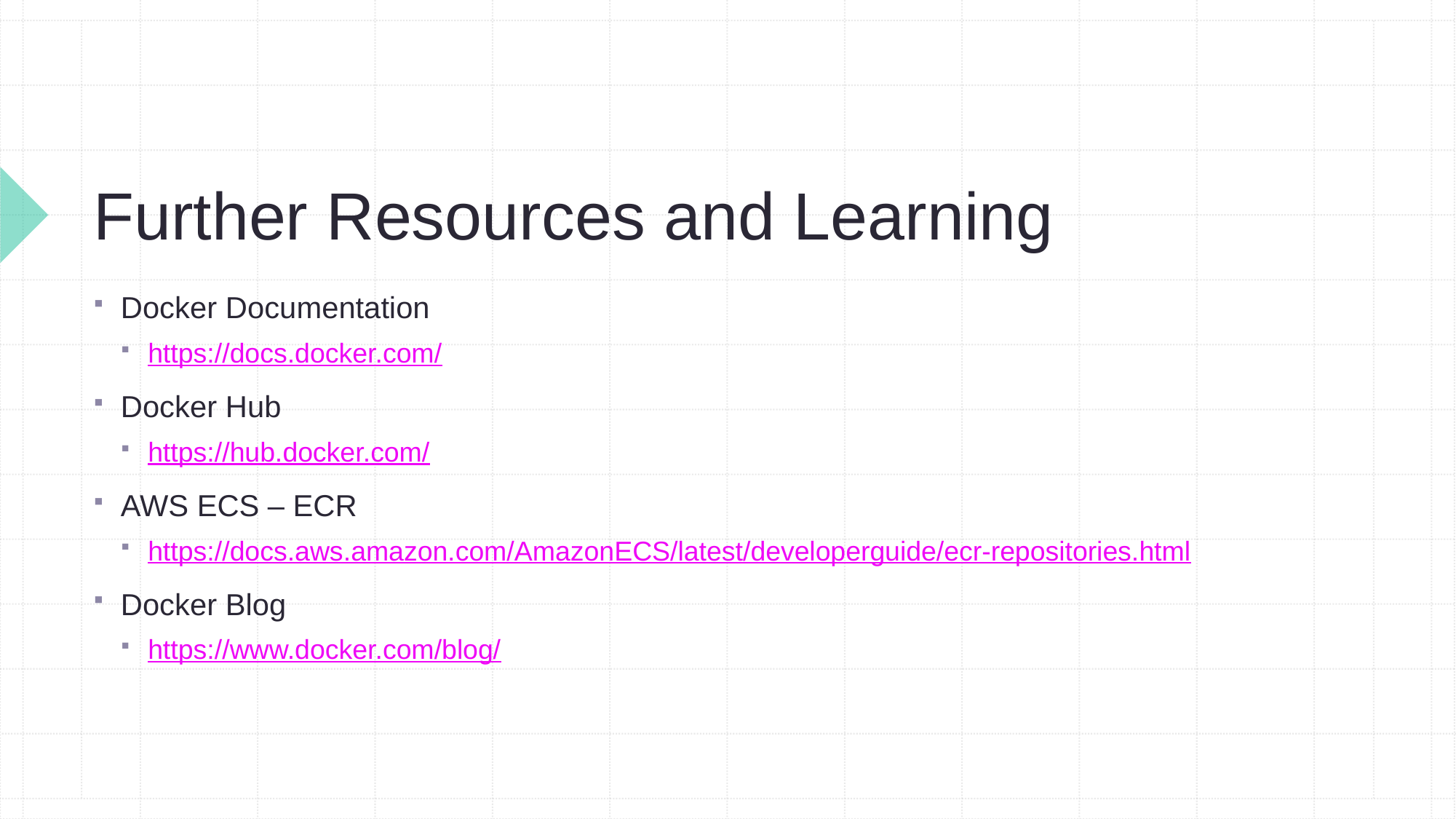

# Further Resources and Learning
Docker Documentation
https://docs.docker.com/
Docker Hub
https://hub.docker.com/
AWS ECS – ECR
https://docs.aws.amazon.com/AmazonECS/latest/developerguide/ecr-repositories.html
Docker Blog
https://www.docker.com/blog/